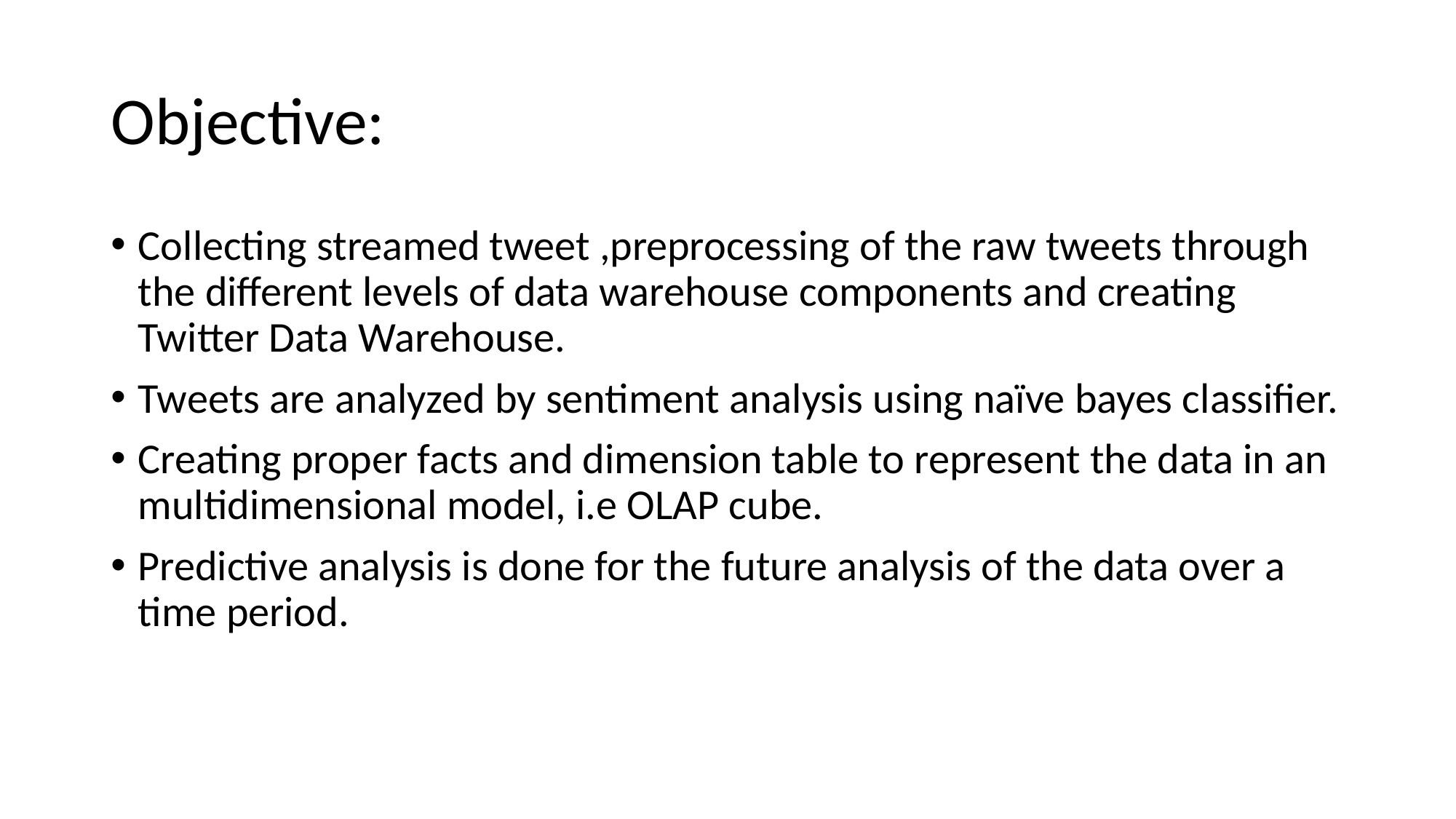

# Objective:
Collecting streamed tweet ,preprocessing of the raw tweets through the different levels of data warehouse components and creating Twitter Data Warehouse.
Tweets are analyzed by sentiment analysis using naïve bayes classifier.
Creating proper facts and dimension table to represent the data in an multidimensional model, i.e OLAP cube.
Predictive analysis is done for the future analysis of the data over a time period.